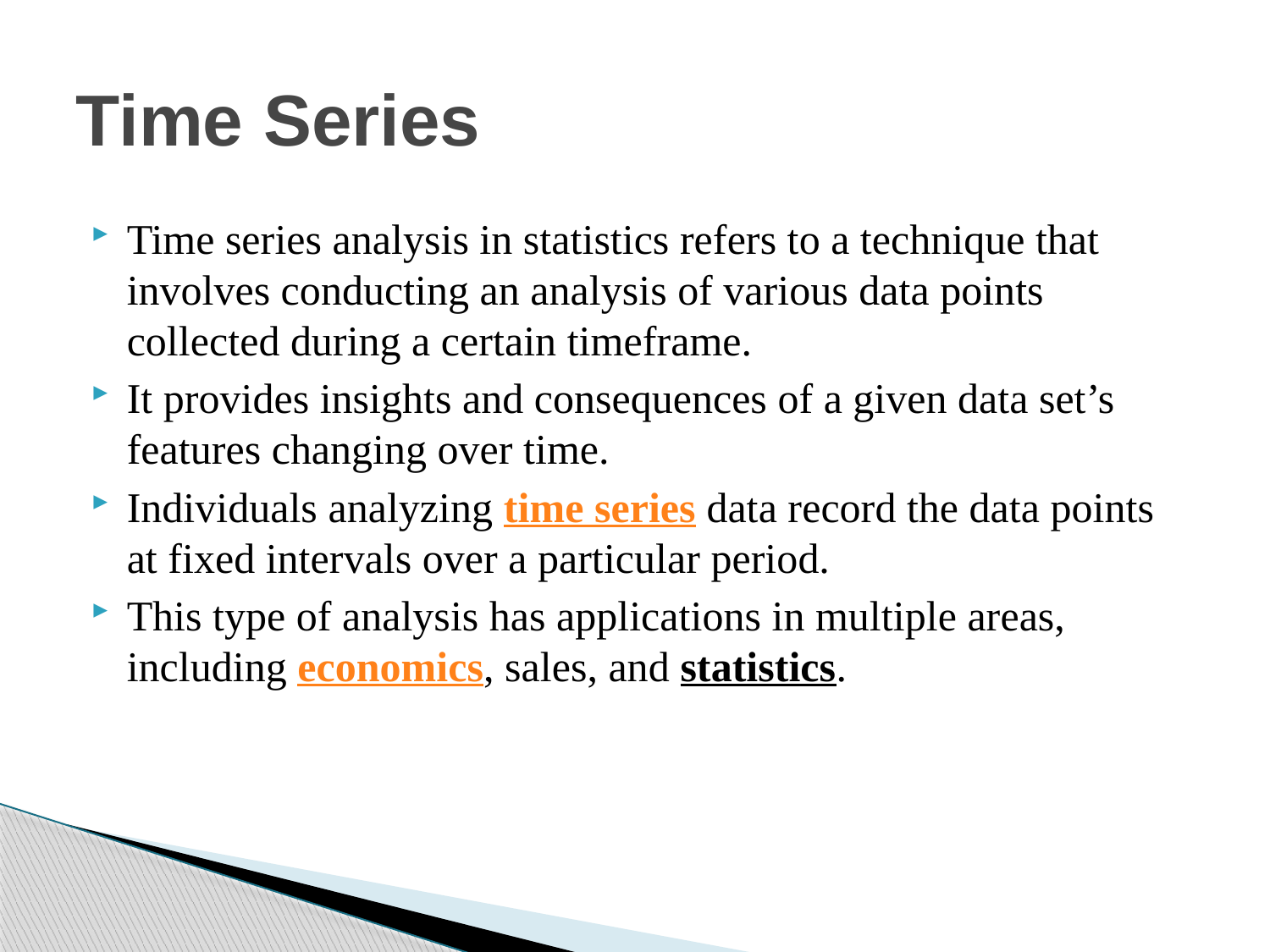

# Time Series
Time series analysis in statistics refers to a technique that involves conducting an analysis of various data points collected during a certain timeframe.
It provides insights and consequences of a given data set’s features changing over time.
Individuals analyzing time series data record the data points at fixed intervals over a particular period.
This type of analysis has applications in multiple areas, including economics, sales, and statistics.